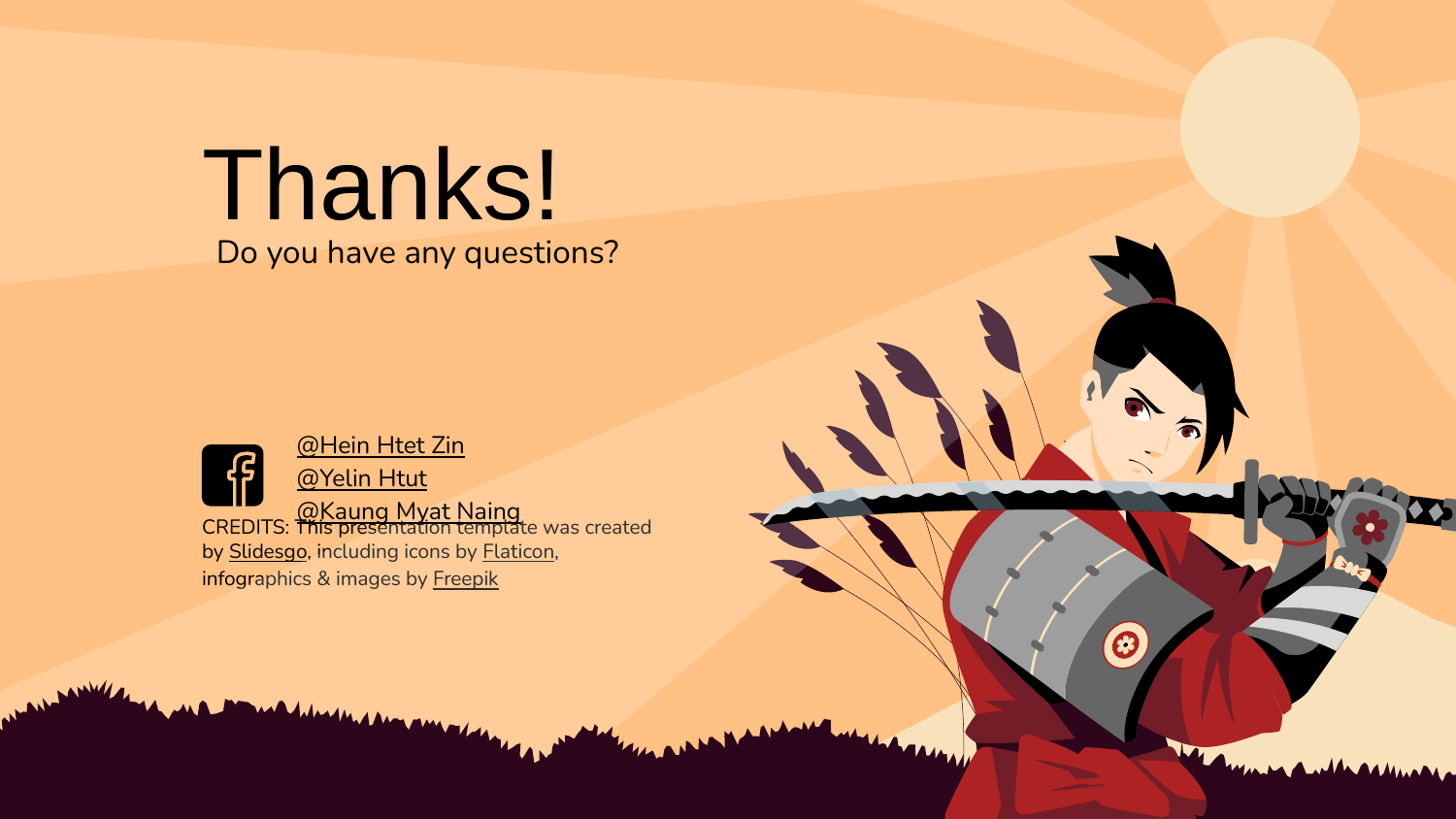

# Thanks!
Do you have any questions?

@Hein Htet Zin
@Yelin Htut
@Kaung Myat Naing